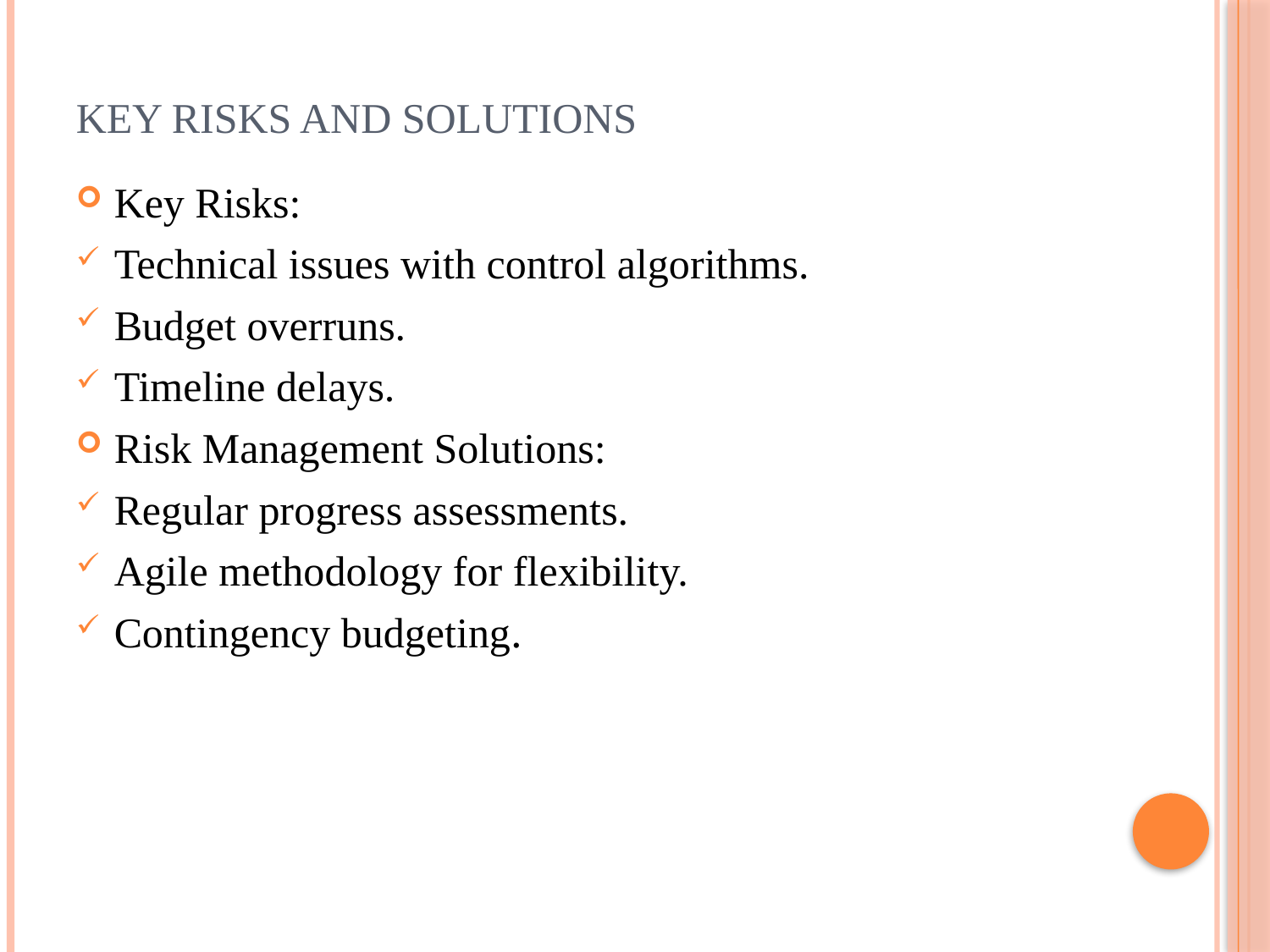

# Key Risks and Solutions
Key Risks:
Technical issues with control algorithms.
Budget overruns.
Timeline delays.
Risk Management Solutions:
Regular progress assessments.
Agile methodology for flexibility.
Contingency budgeting.